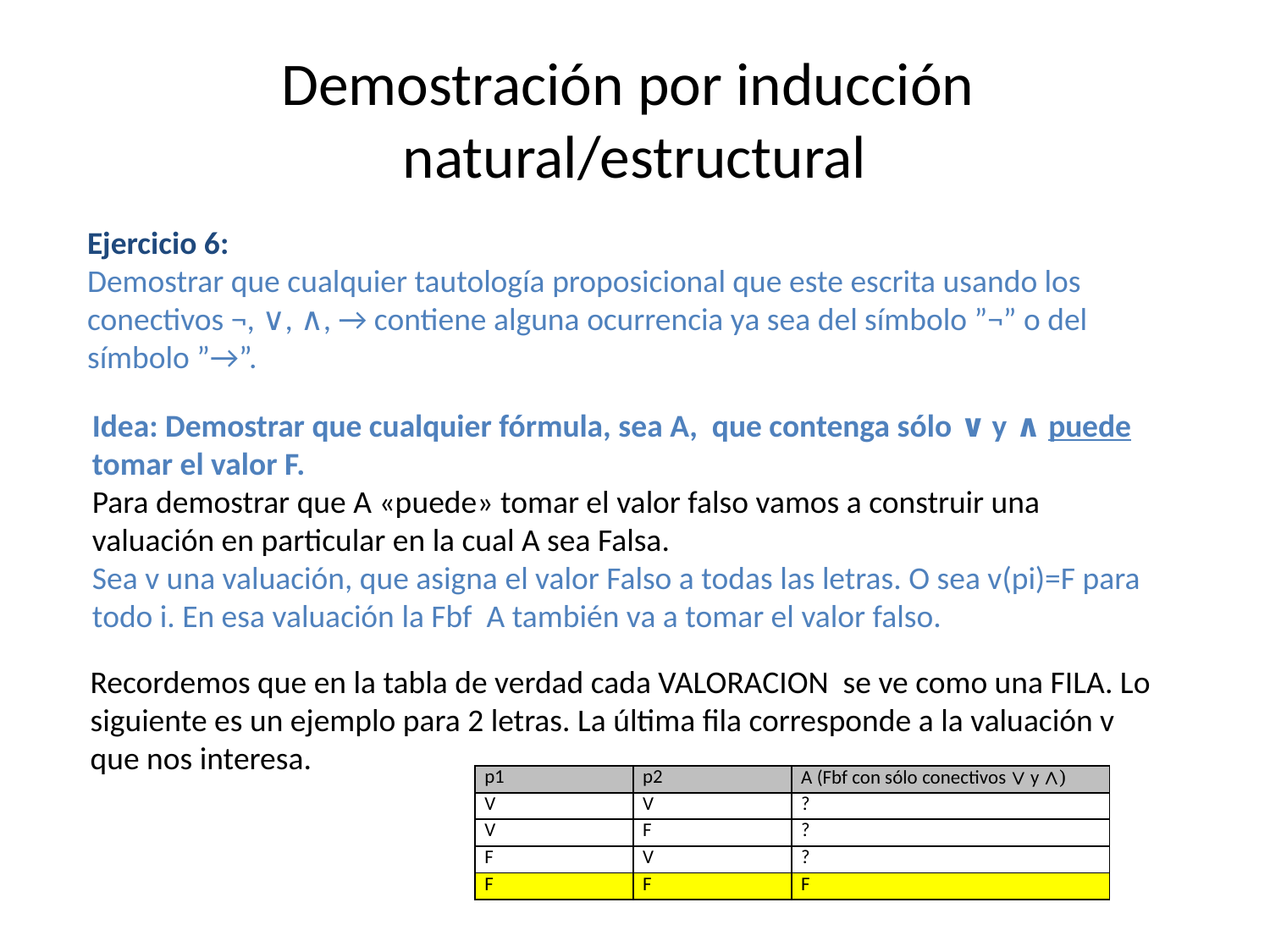

# Demostración por inducción  natural/estructural
Ejercicio 6:
Demostrar que cualquier tautología proposicional que este escrita usando los conectivos ¬, ∨, ∧, → contiene alguna ocurrencia ya sea del símbolo ”¬” o del símbolo ”→”.
Idea: Demostrar que cualquier fórmula, sea A,  que contenga sólo ∨ y ∧ puede tomar el valor F.
Para demostrar que A «puede» tomar el valor falso vamos a construir una valuación en particular en la cual A sea Falsa.
Sea v una valuación, que asigna el valor Falso a todas las letras. O sea v(pi)=F para todo i. En esa valuación la Fbf  A también va a tomar el valor falso.
Recordemos que en la tabla de verdad cada VALORACION  se ve como una FILA. Lo siguiente es un ejemplo para 2 letras. La última fila corresponde a la valuación v que nos interesa.
| p1 | p2 | A (Fbf con sólo conectivos ∨ y ∧) |
| --- | --- | --- |
| V | V | ? |
| V | F | ? |
| F | V | ? |
| F | F | F |